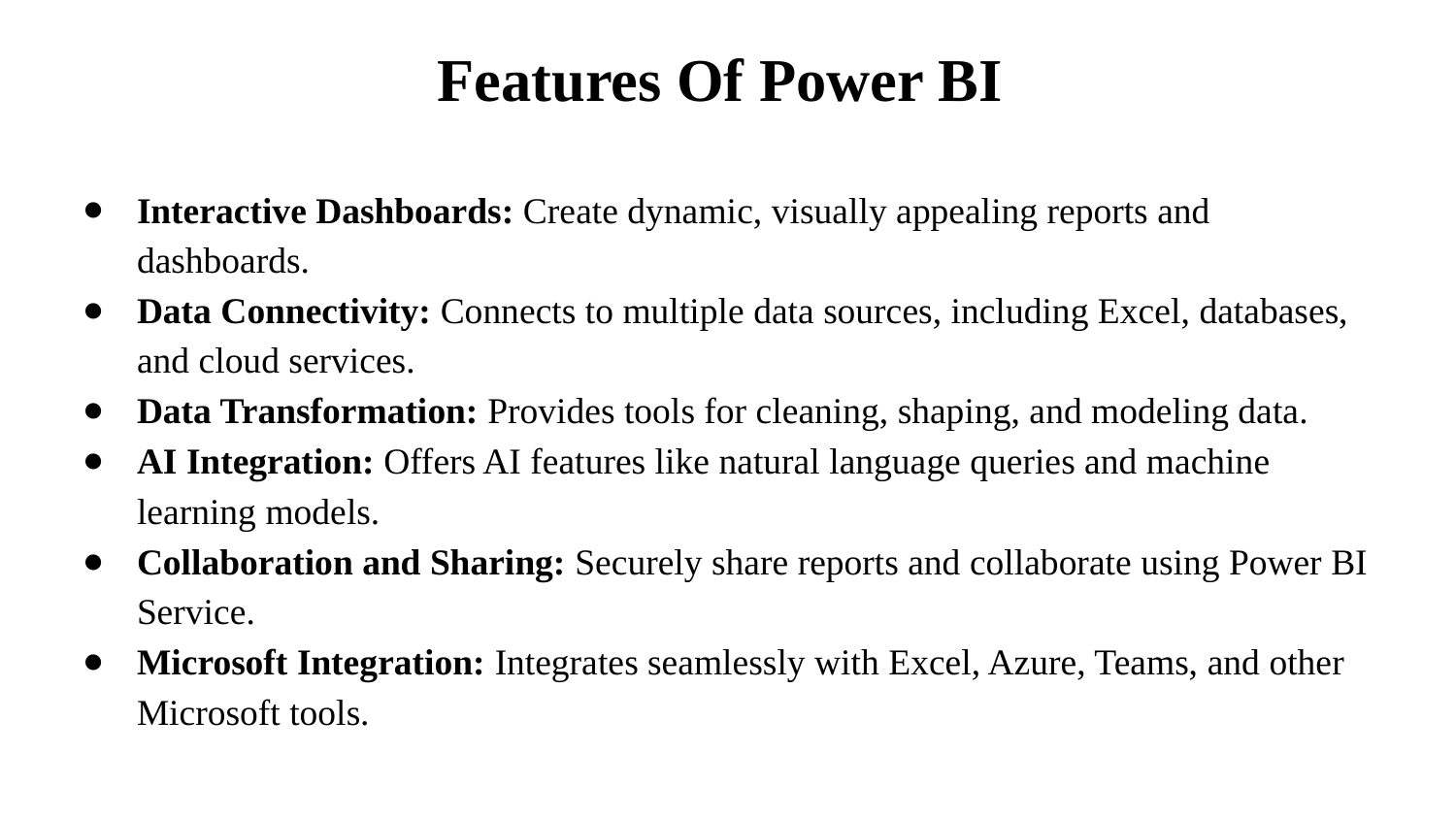

# Features Of Power BI
Interactive Dashboards: Create dynamic, visually appealing reports and dashboards.
Data Connectivity: Connects to multiple data sources, including Excel, databases, and cloud services.
Data Transformation: Provides tools for cleaning, shaping, and modeling data.
AI Integration: Offers AI features like natural language queries and machine learning models.
Collaboration and Sharing: Securely share reports and collaborate using Power BI Service.
Microsoft Integration: Integrates seamlessly with Excel, Azure, Teams, and other Microsoft tools.